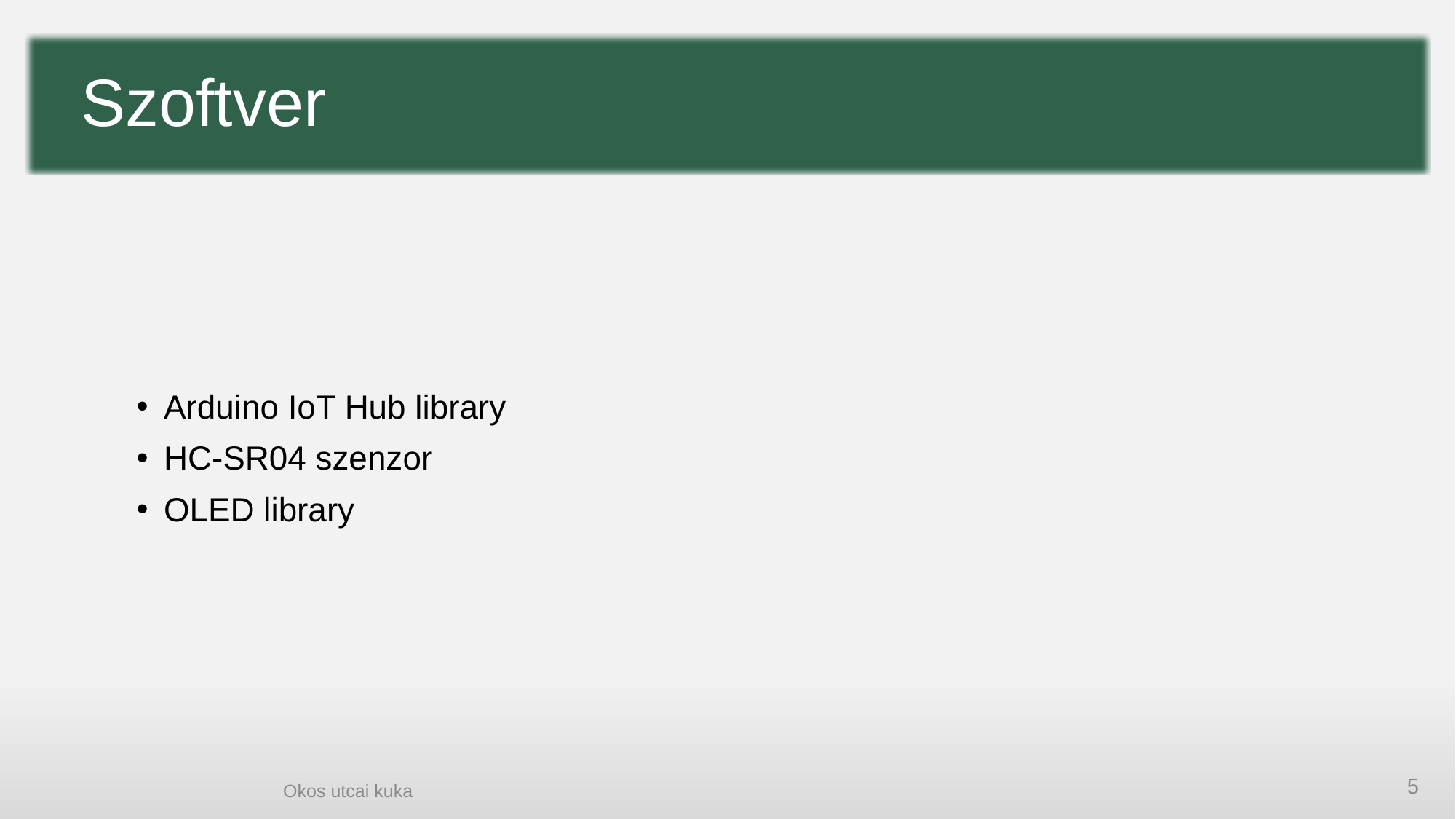

# Szoftver

Arduino IoT Hub library
HC-SR04 szenzor
OLED library
5
Okos utcai kuka